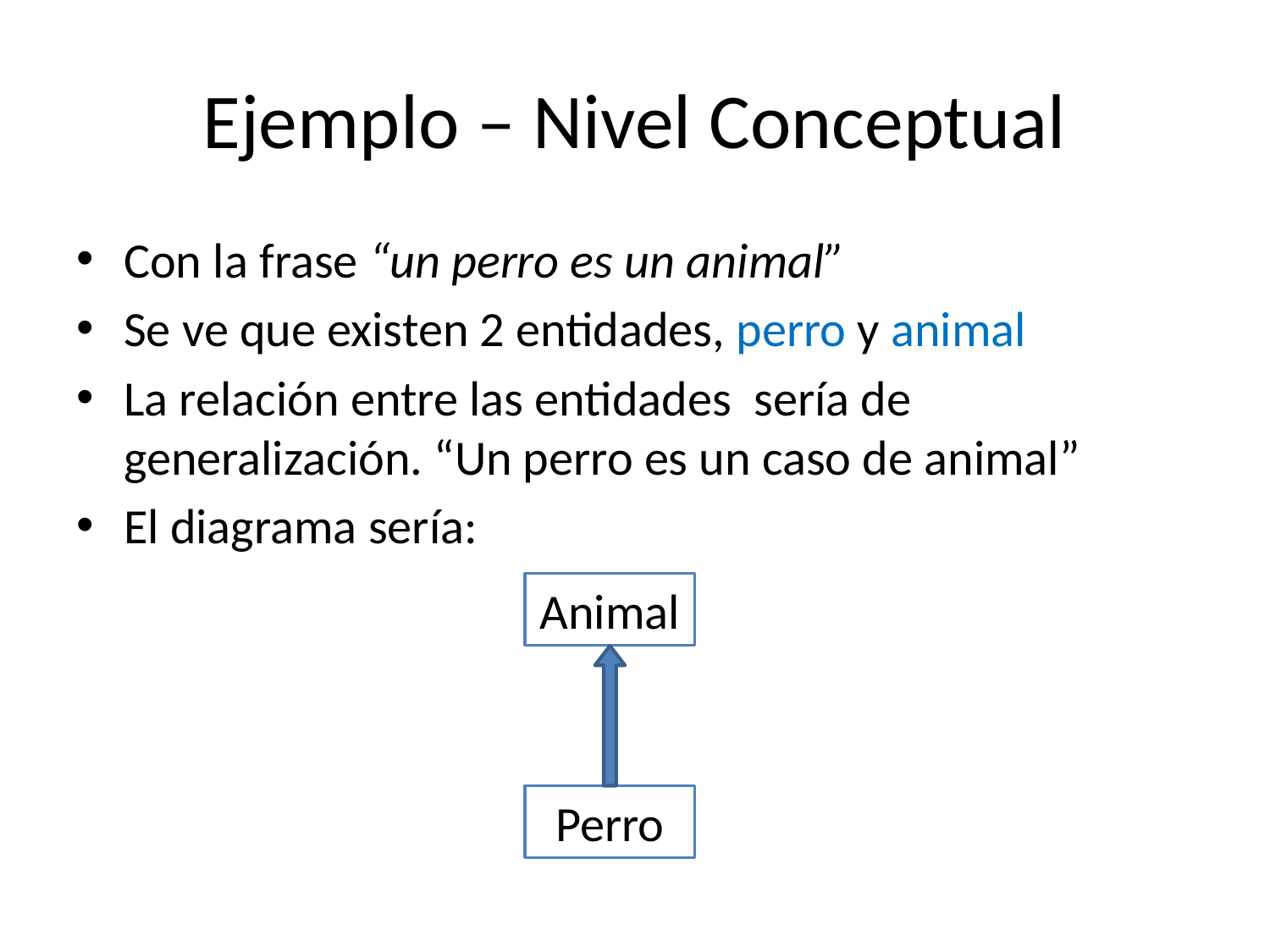

# Ejemplo – Nivel Conceptual
Con la frase “un perro es un animal”
Se ve que existen 2 entidades, perro y animal
La relación entre las entidades  sería de generalización. “Un perro es un caso de animal”
El diagrama sería:

Animal

Perro